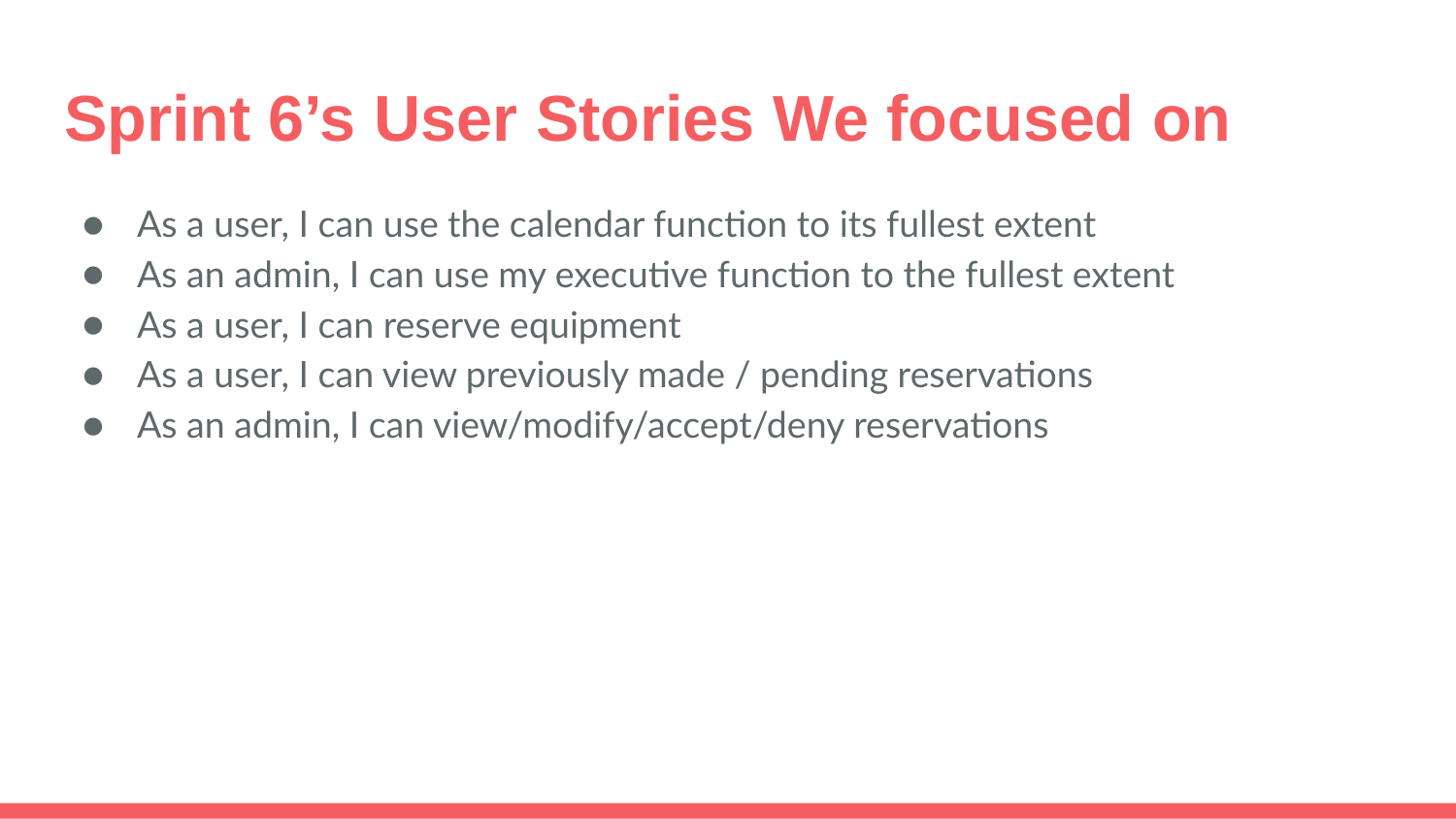

# Sprint 6’s User Stories We focused on
As a user, I can use the calendar function to its fullest extent
As an admin, I can use my executive function to the fullest extent
As a user, I can reserve equipment
As a user, I can view previously made / pending reservations
As an admin, I can view/modify/accept/deny reservations